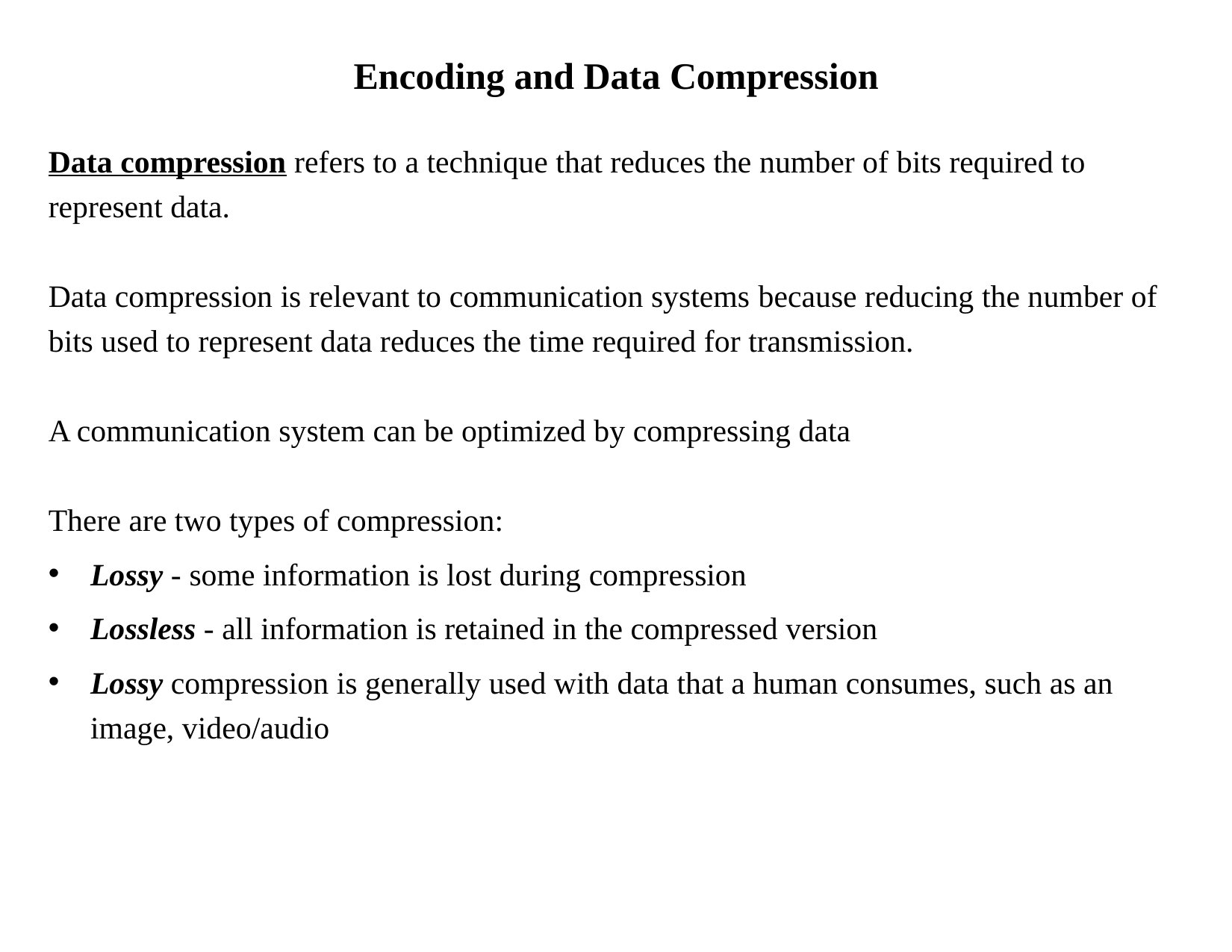

Encoding and Data Compression

Data compression refers to a technique that reduces the number of bits required to represent data.

Data compression is relevant to communication systems because reducing the number of bits used to represent data reduces the time required for transmission.

A communication system can be optimized by compressing data

There are two types of compression:
Lossy - some information is lost during compression
Lossless - all information is retained in the compressed version
Lossy compression is generally used with data that a human consumes, such as an image, video/audio